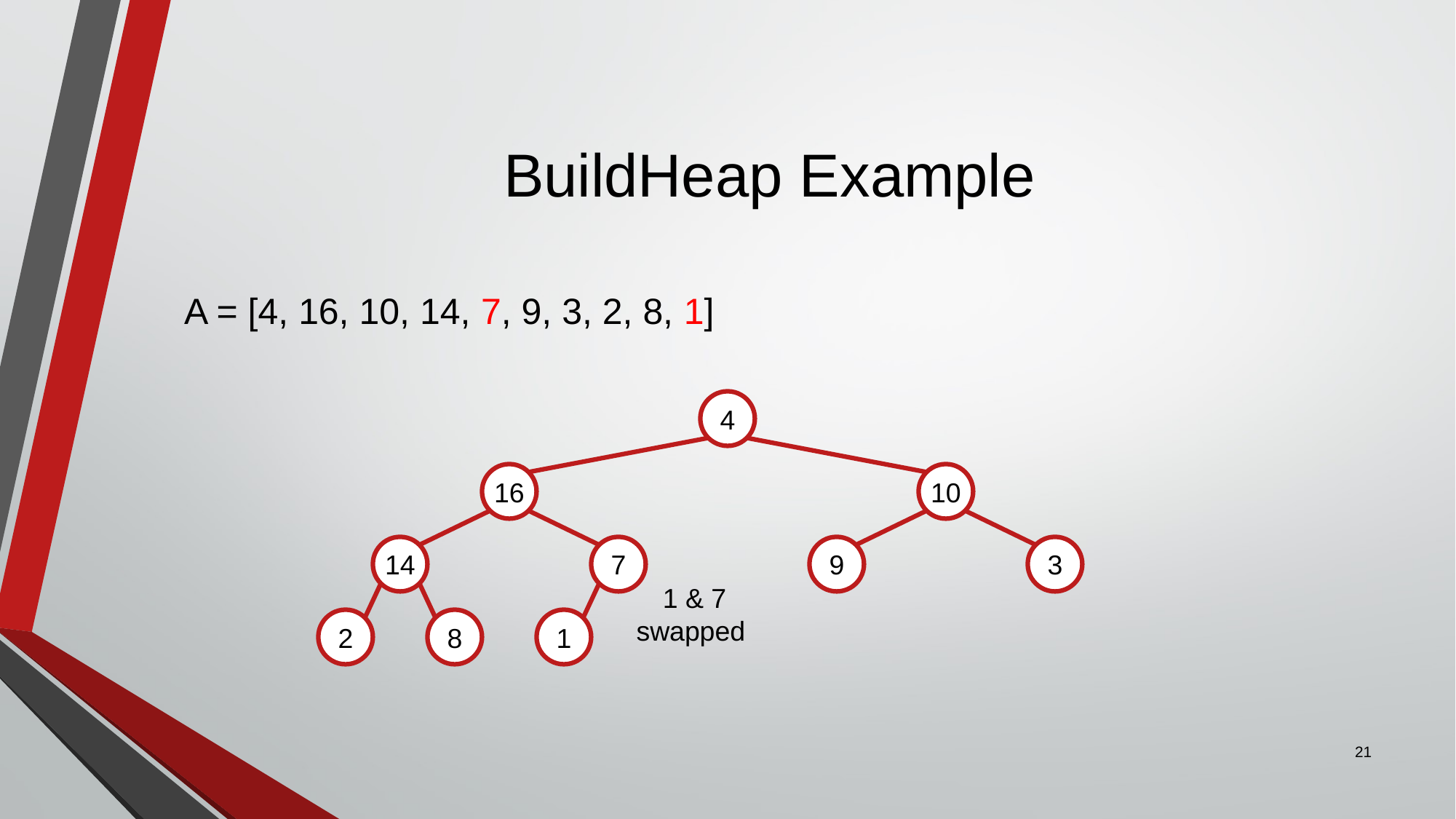

# BuildHeap Example
A = [4, 16, 10, 14, 7, 9, 3, 2, 8, 1]
4
16
10
14
7
9
3
1 & 7
swapped
2
8
1
21